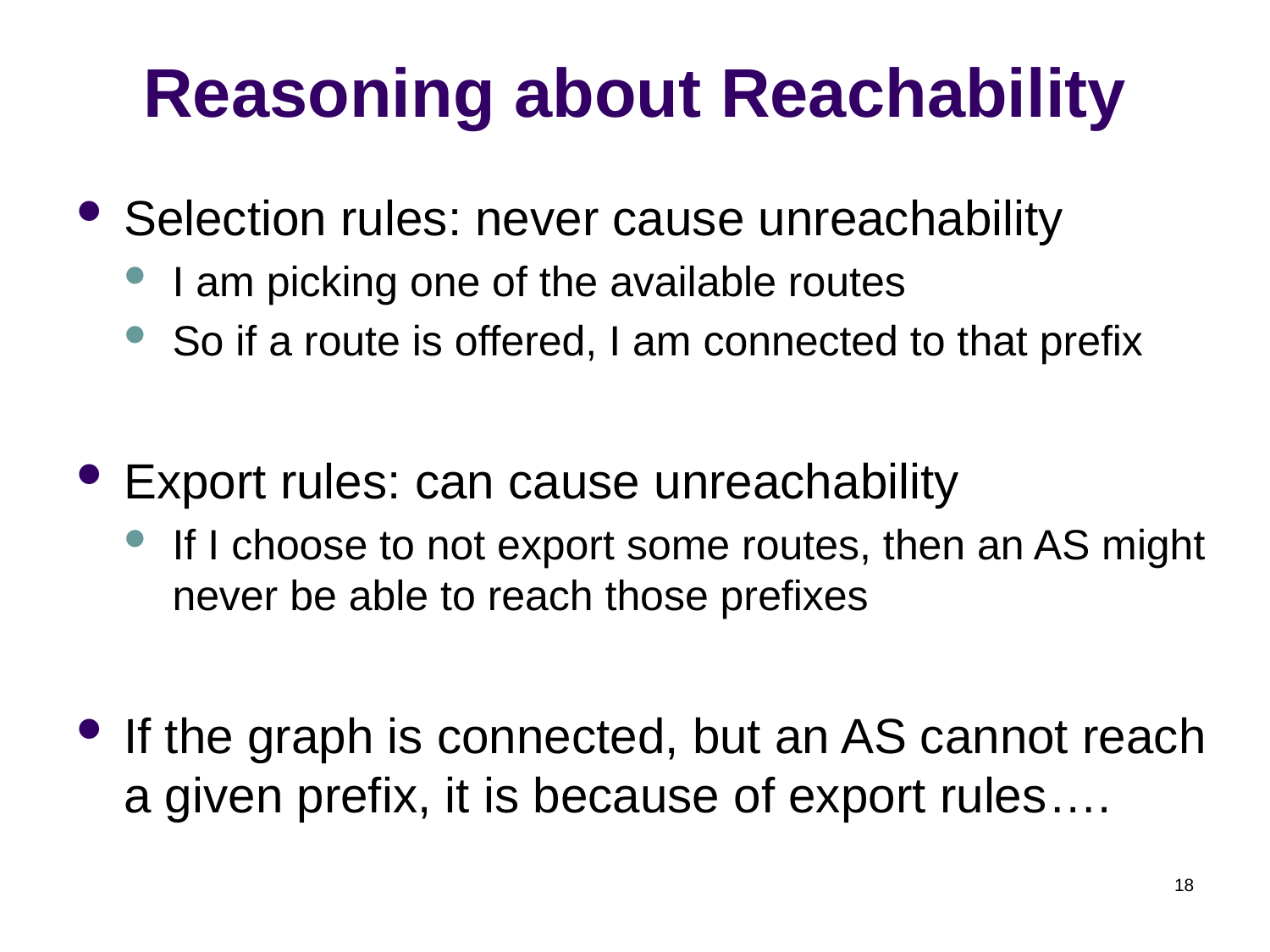

# Reasoning about Reachability
Selection rules: never cause unreachability
I am picking one of the available routes
So if a route is offered, I am connected to that prefix

Export rules: can cause unreachability
If I choose to not export some routes, then an AS might never be able to reach those prefixes

If the graph is connected, but an AS cannot reach a given prefix, it is because of export rules….
18